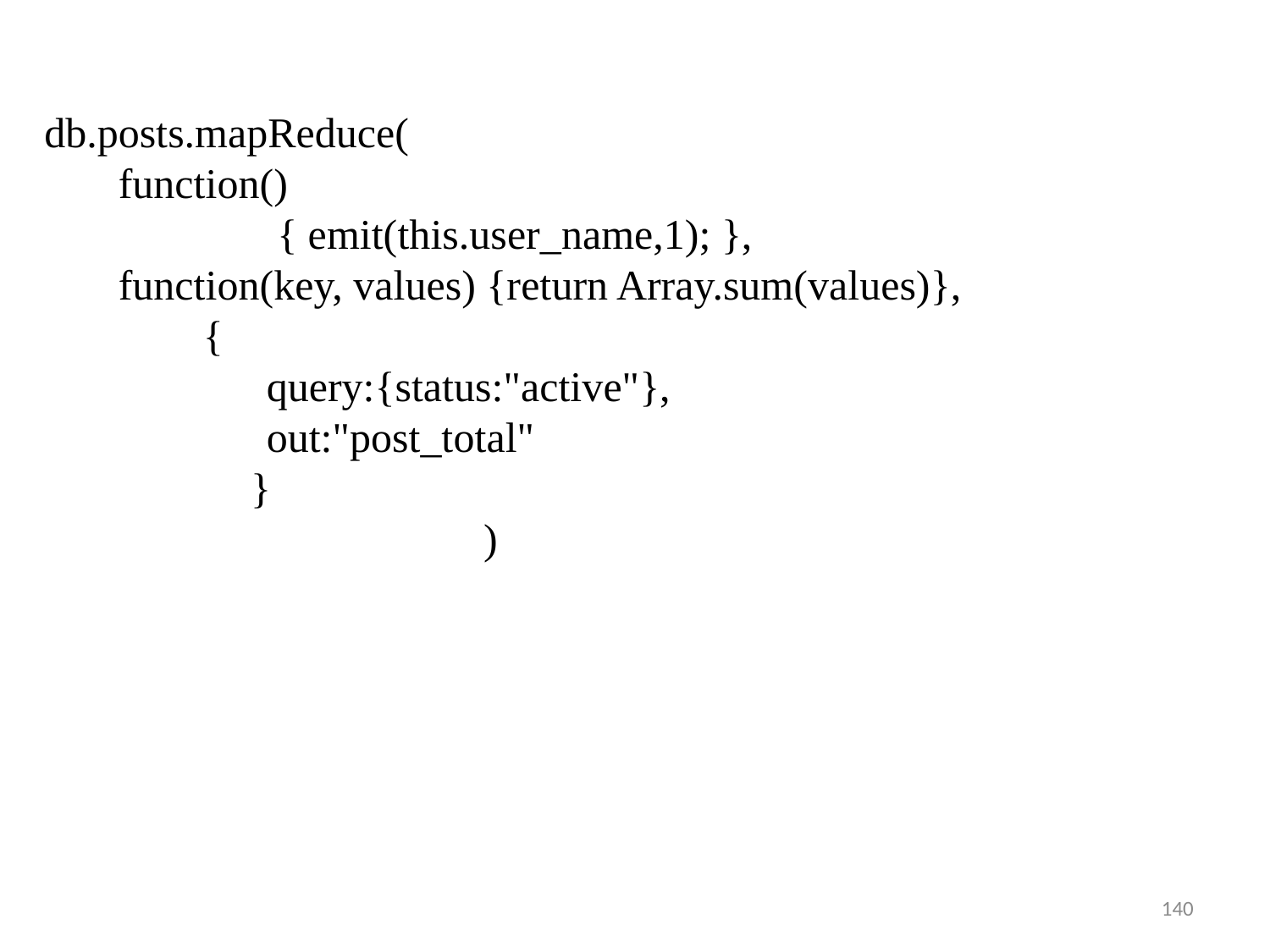

db.posts.mapReduce(
       function()
                      { emit(this.user_name,1); },
       function(key, values) {return Array.sum(values)},
               {
                     query:{status:"active"},
                     out:"post_total"
		   }
				 )
140